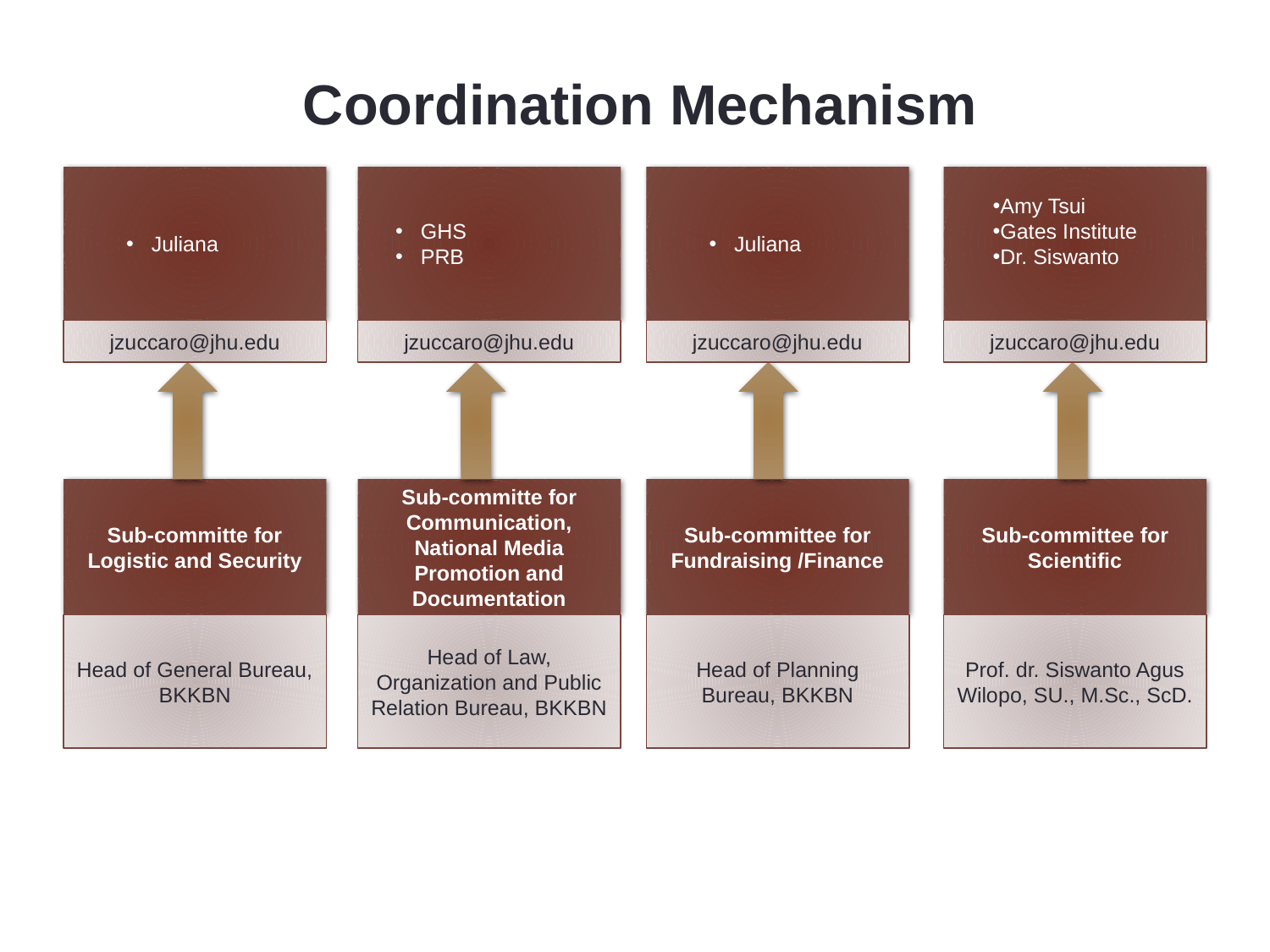

Coordination Mechanism
Juliana
Juliana
GHS
PRB

Amy Tsui
Gates Institute
Dr. Siswanto

jzuccaro@jhu.edu
jzuccaro@jhu.edu
jzuccaro@jhu.edu
jzuccaro@jhu.edu

Sub-committe for Logistic and Security
Sub-committe for Communication, National Media Promotion and Documentation
Sub-committee for Fundraising /Finance
Sub-committee for Scientific
Head of General Bureau, BKKBN
Head of Law, Organization and Public Relation Bureau, BKKBN
Head of Planning Bureau, BKKBN
Prof. dr. Siswanto Agus Wilopo, SU., M.Sc., ScD.